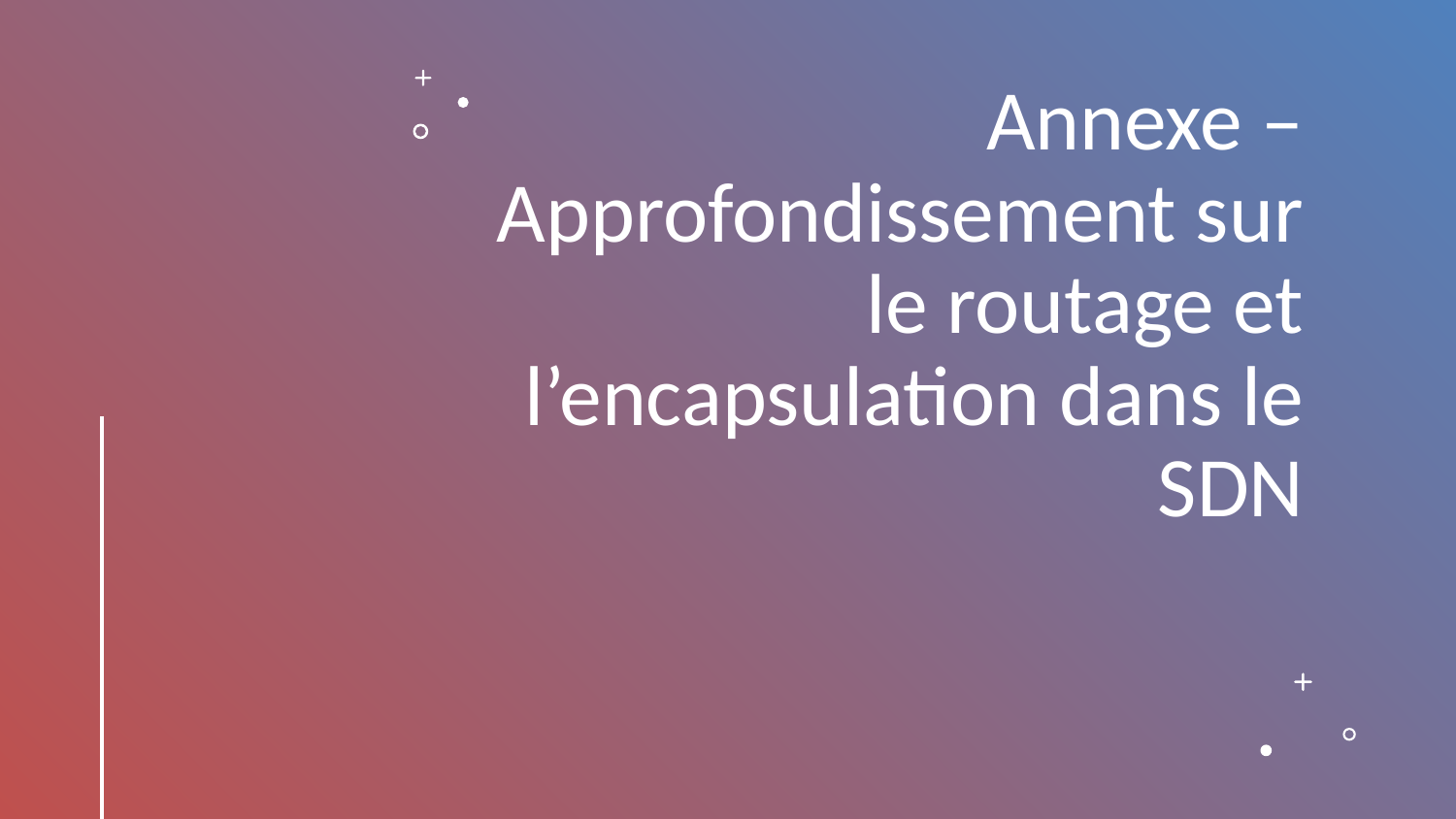

# Annexe – Approfondissement sur le routage et l’encapsulation dans le SDN